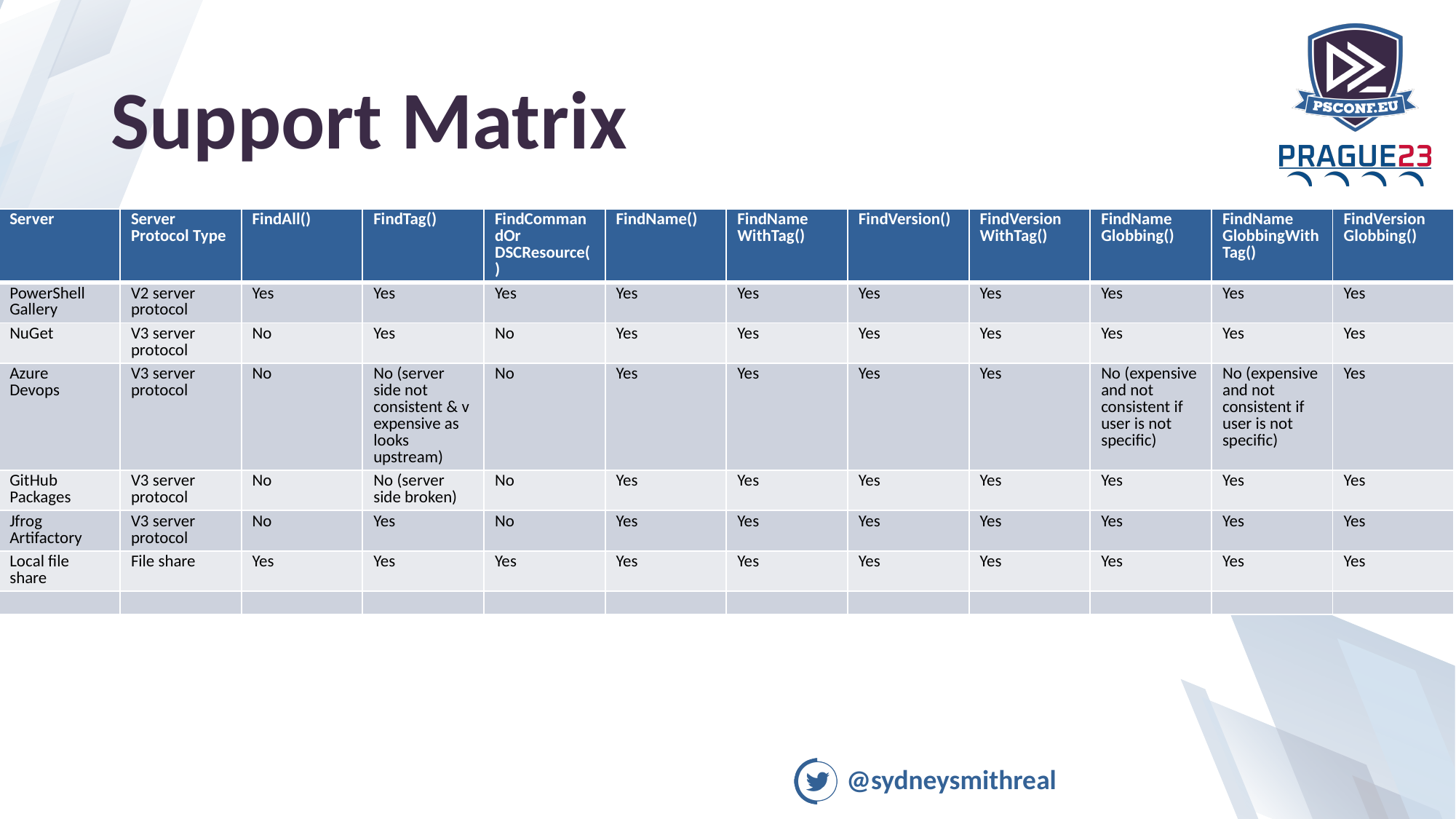

# Support Matrix
| Server | Server Protocol Type | FindAll() | FindTag() | FindCommandOr DSCResource() | FindName() | FindName WithTag() | FindVersion() | FindVersion WithTag() | FindName Globbing() | FindName GlobbingWithTag() | FindVersion Globbing() |
| --- | --- | --- | --- | --- | --- | --- | --- | --- | --- | --- | --- |
| PowerShell Gallery | V2 server protocol | Yes | Yes | Yes | Yes | Yes | Yes | Yes | Yes | Yes | Yes |
| NuGet | V3 server protocol | No | Yes | No | Yes | Yes | Yes | Yes | Yes | Yes | Yes |
| Azure Devops | V3 server protocol | No | No (server side not consistent & v expensive as looks upstream) | No | Yes | Yes | Yes | Yes | No (expensive and not consistent if user is not specific) | No (expensive and not consistent if user is not specific) | Yes |
| GitHub Packages | V3 server protocol | No | No (server side broken) | No | Yes | Yes | Yes | Yes | Yes | Yes | Yes |
| Jfrog Artifactory | V3 server protocol | No | Yes | No | Yes | Yes | Yes | Yes | Yes | Yes | Yes |
| Local file share | File share | Yes | Yes | Yes | Yes | Yes | Yes | Yes | Yes | Yes | Yes |
|  |  |  |  |  |  |  |  |  |  |  |  |